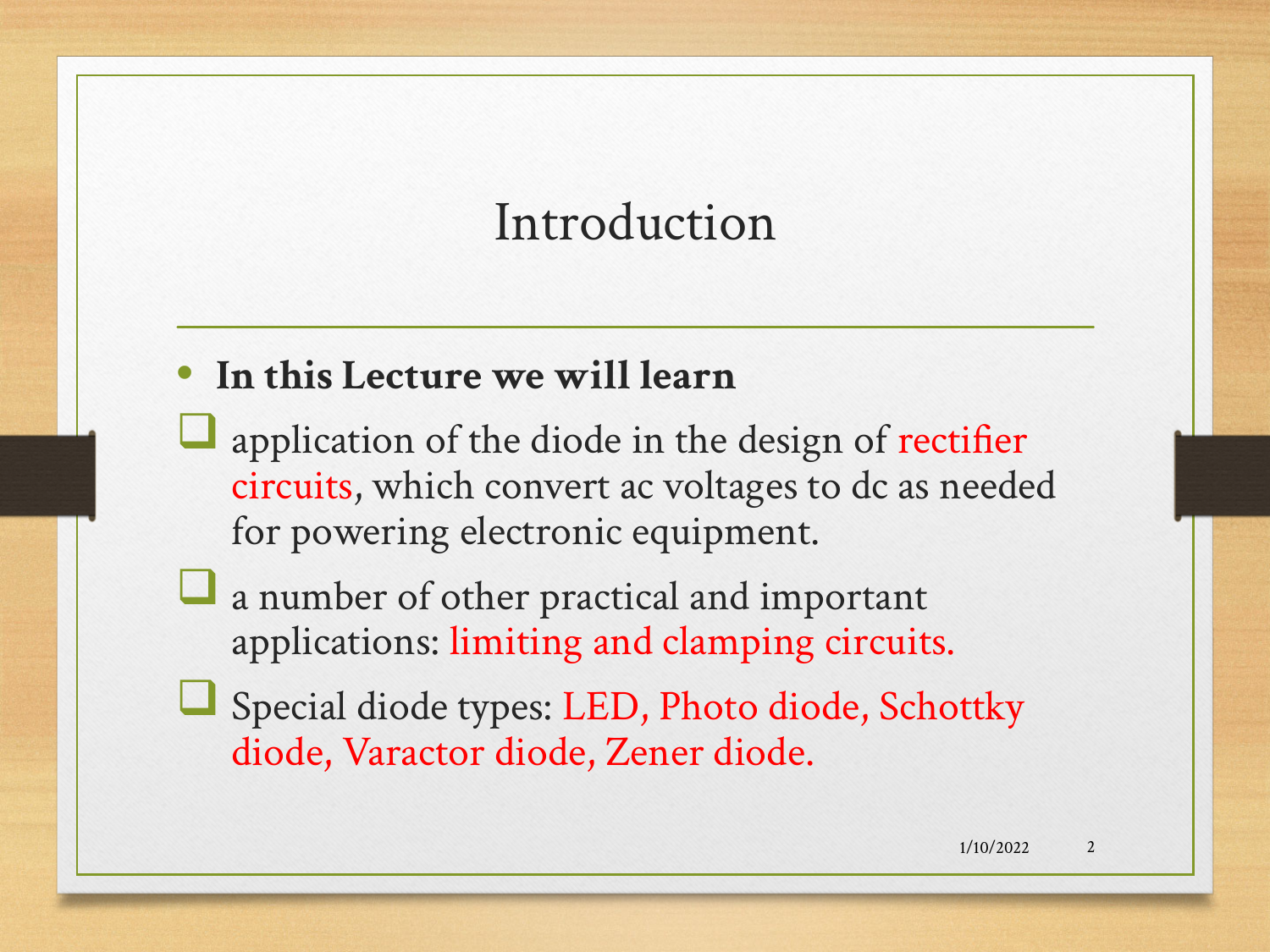

# Introduction
In this Lecture we will learn
application of the diode in the design of rectifier circuits, which convert ac voltages to dc as needed for powering electronic equipment.
a number of other practical and important applications: limiting and clamping circuits.
Special diode types: LED, Photo diode, Schottky diode, Varactor diode, Zener diode.
1/10/2022
2